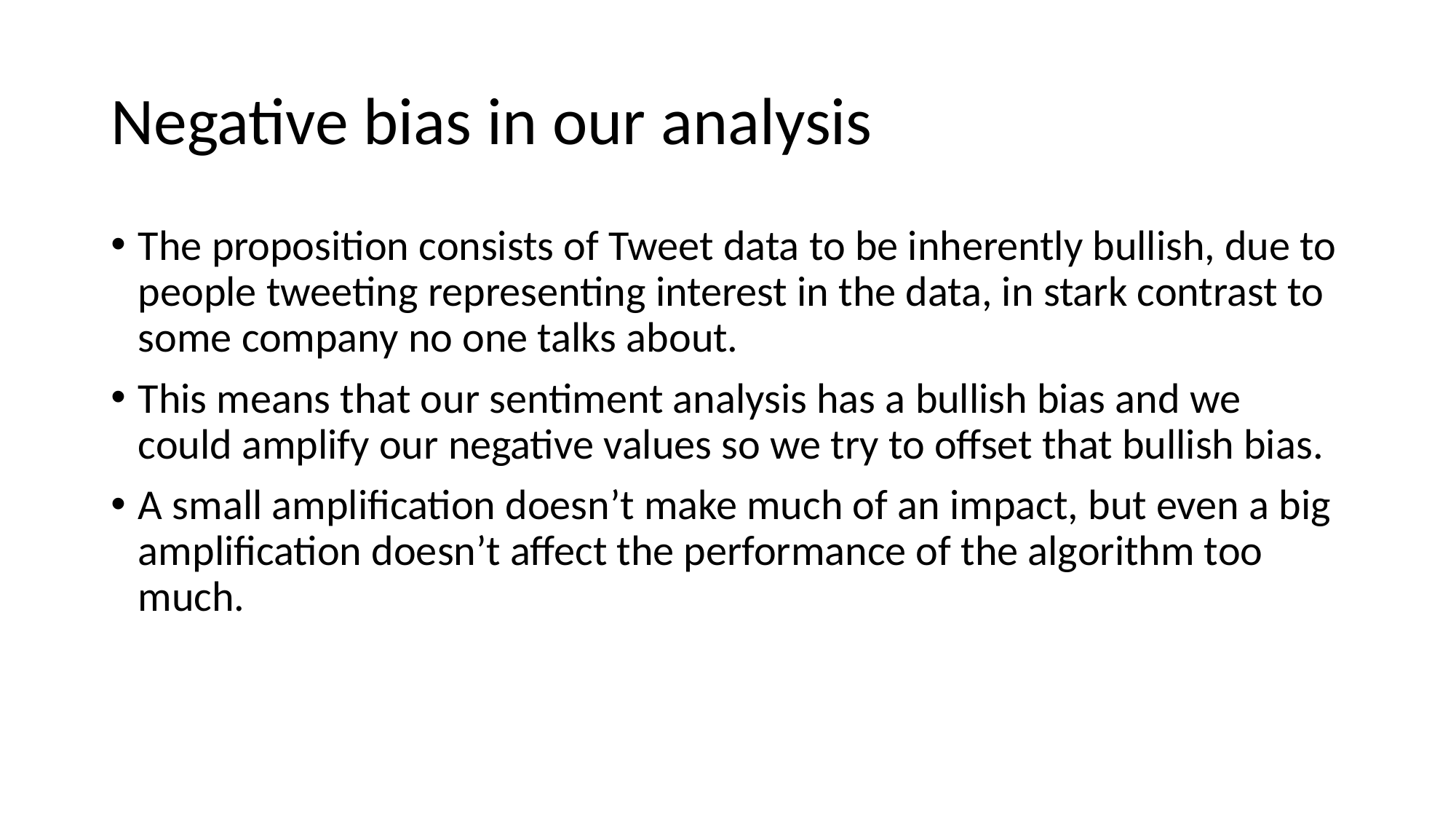

# Negative bias in our analysis
The proposition consists of Tweet data to be inherently bullish, due to people tweeting representing interest in the data, in stark contrast to some company no one talks about.
This means that our sentiment analysis has a bullish bias and we could amplify our negative values so we try to offset that bullish bias.
A small amplification doesn’t make much of an impact, but even a big amplification doesn’t affect the performance of the algorithm too much.